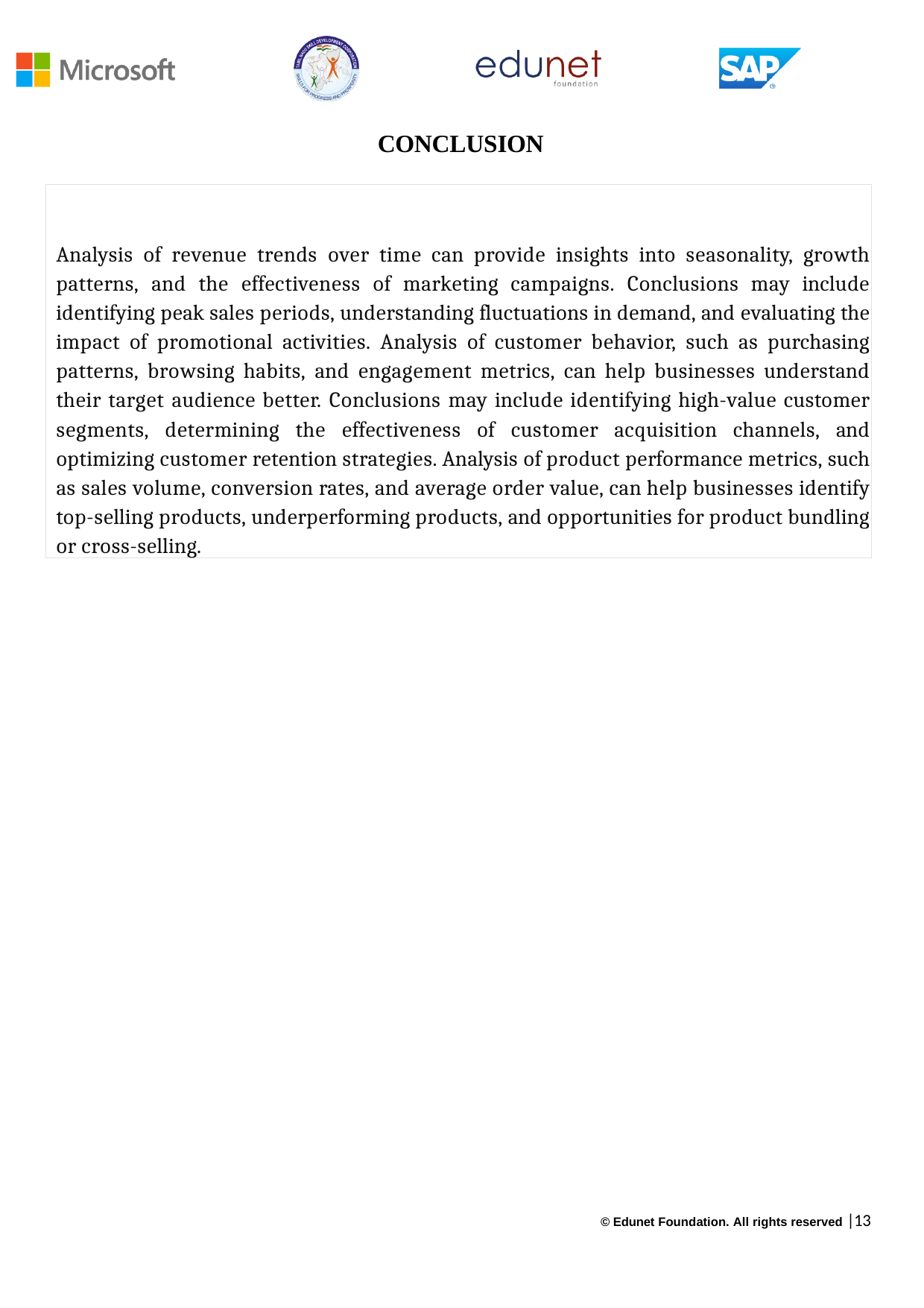

CONCLUSION

Analysis of revenue trends over time can provide insights into seasonality, growth patterns, and the effectiveness of marketing campaigns. Conclusions may include identifying peak sales periods, understanding fluctuations in demand, and evaluating the impact of promotional activities. Analysis of customer behavior, such as purchasing patterns, browsing habits, and engagement metrics, can help businesses understand their target audience better. Conclusions may include identifying high-value customer segments,  determining  the  effectiveness  of  customer  acquisition  channels,  and optimizing customer retention strategies. Analysis of product performance metrics, such as sales volume, conversion rates, and average order value, can help businesses identify top-selling products, underperforming products, and opportunities for product bundling or cross-selling.
© Edunet Foundation. All rights reserved |13